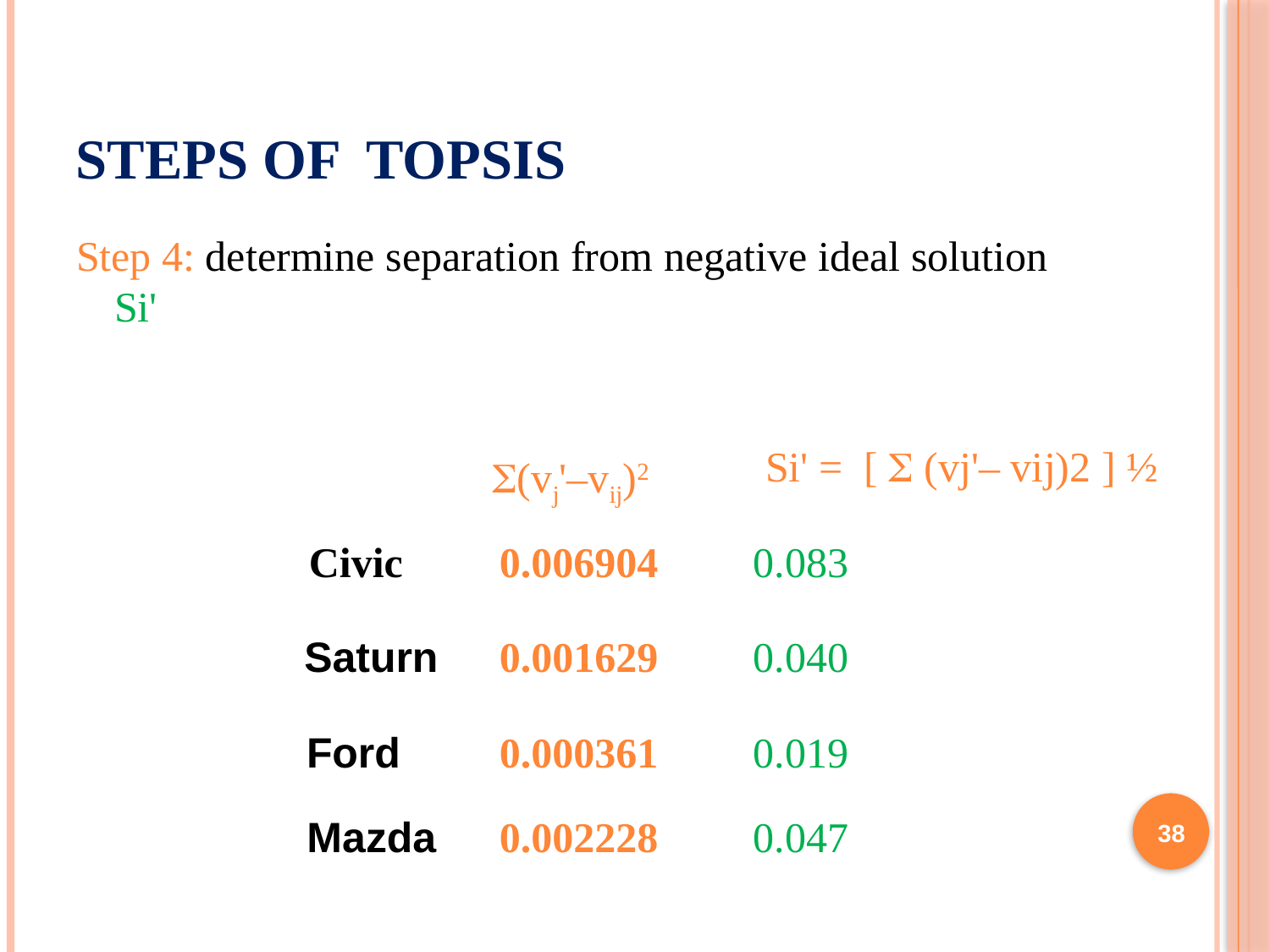

# Steps of  TOPSIS
Step 4: determine separation from negative ideal solution Si'
Si' =  [ Σ (vj'– vij)2 ] ½
Σ(vj'–vij)2
Civic
0.006904	0.083
Saturn
0.001629	0.040
Ford
0.000361	0.019
38
Mazda
0.002228	0.047